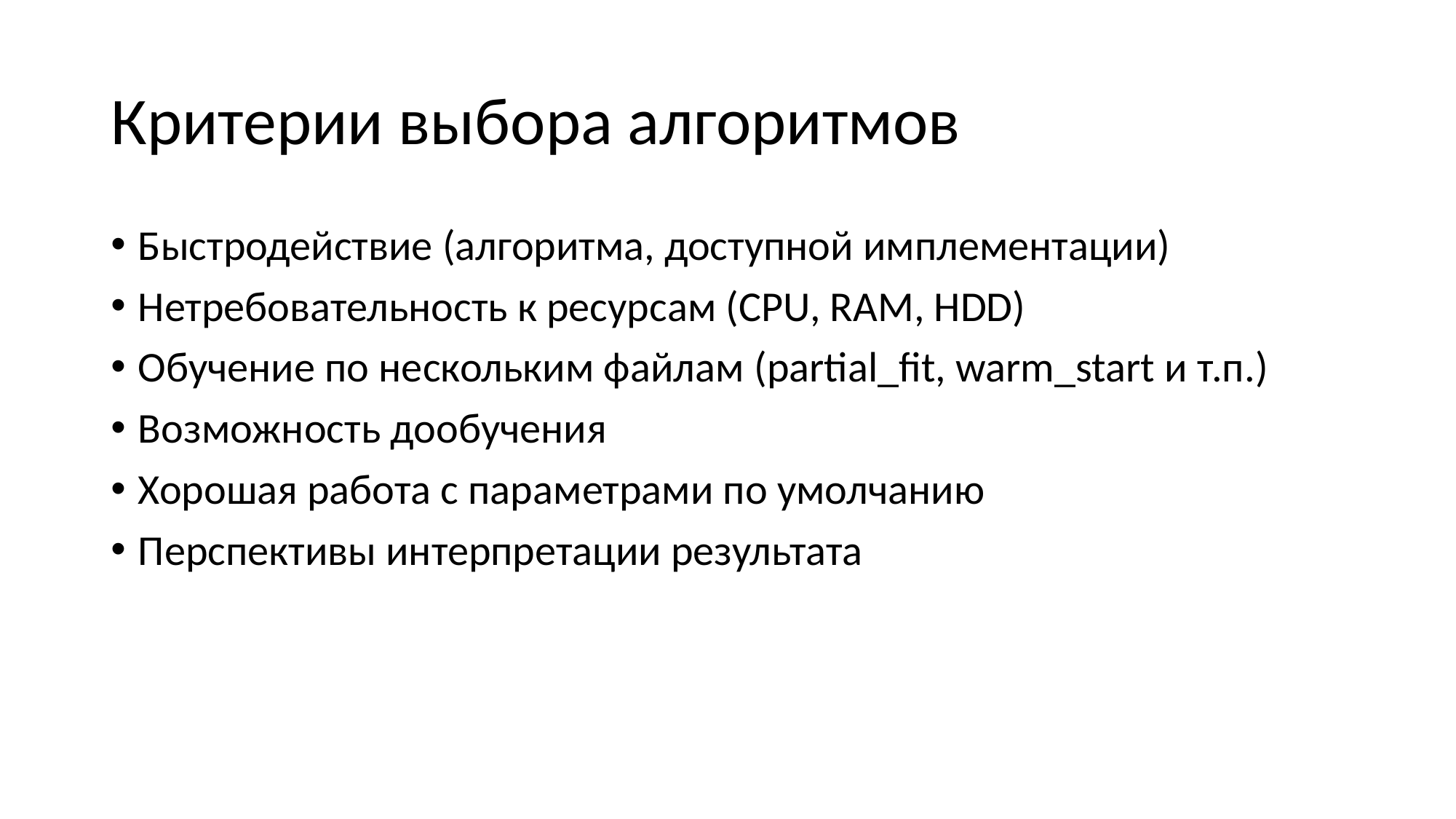

# Критерии выбора алгоритмов
Быстродействие (алгоритма, доступной имплементации)
Нетребовательность к ресурсам (CPU, RAM, HDD)
Обучение по нескольким файлам (partial_fit, warm_start и т.п.)
Возможность дообучения
Хорошая работа с параметрами по умолчанию
Перспективы интерпретации результата